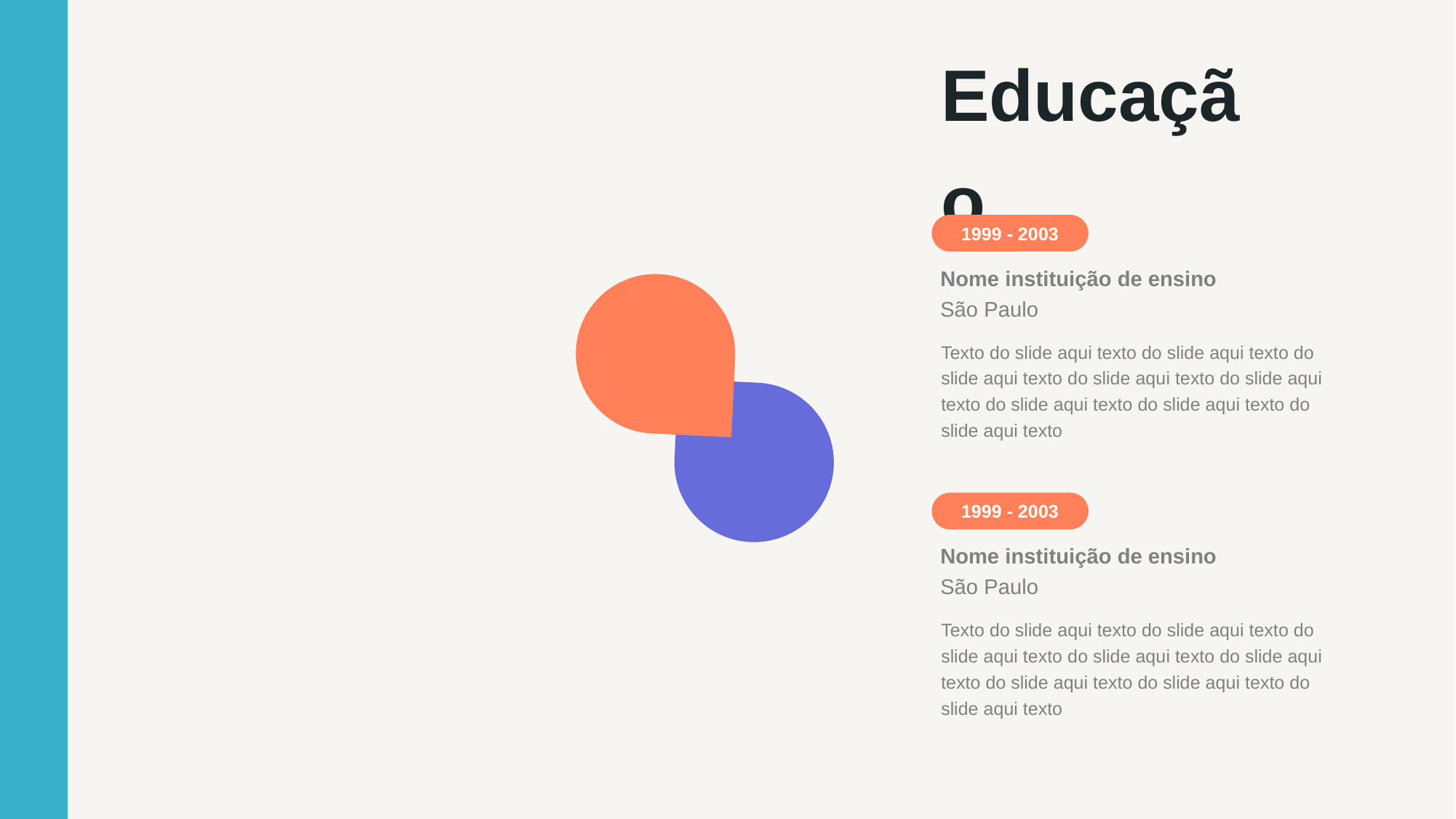

Educação
1999 - 2003
Nome instituição de ensino
São Paulo
Texto do slide aqui texto do slide aqui texto do slide aqui texto do slide aqui texto do slide aqui texto do slide aqui texto do slide aqui texto do slide aqui texto
1999 - 2003
Nome instituição de ensino
São Paulo
Texto do slide aqui texto do slide aqui texto do slide aqui texto do slide aqui texto do slide aqui texto do slide aqui texto do slide aqui texto do slide aqui texto